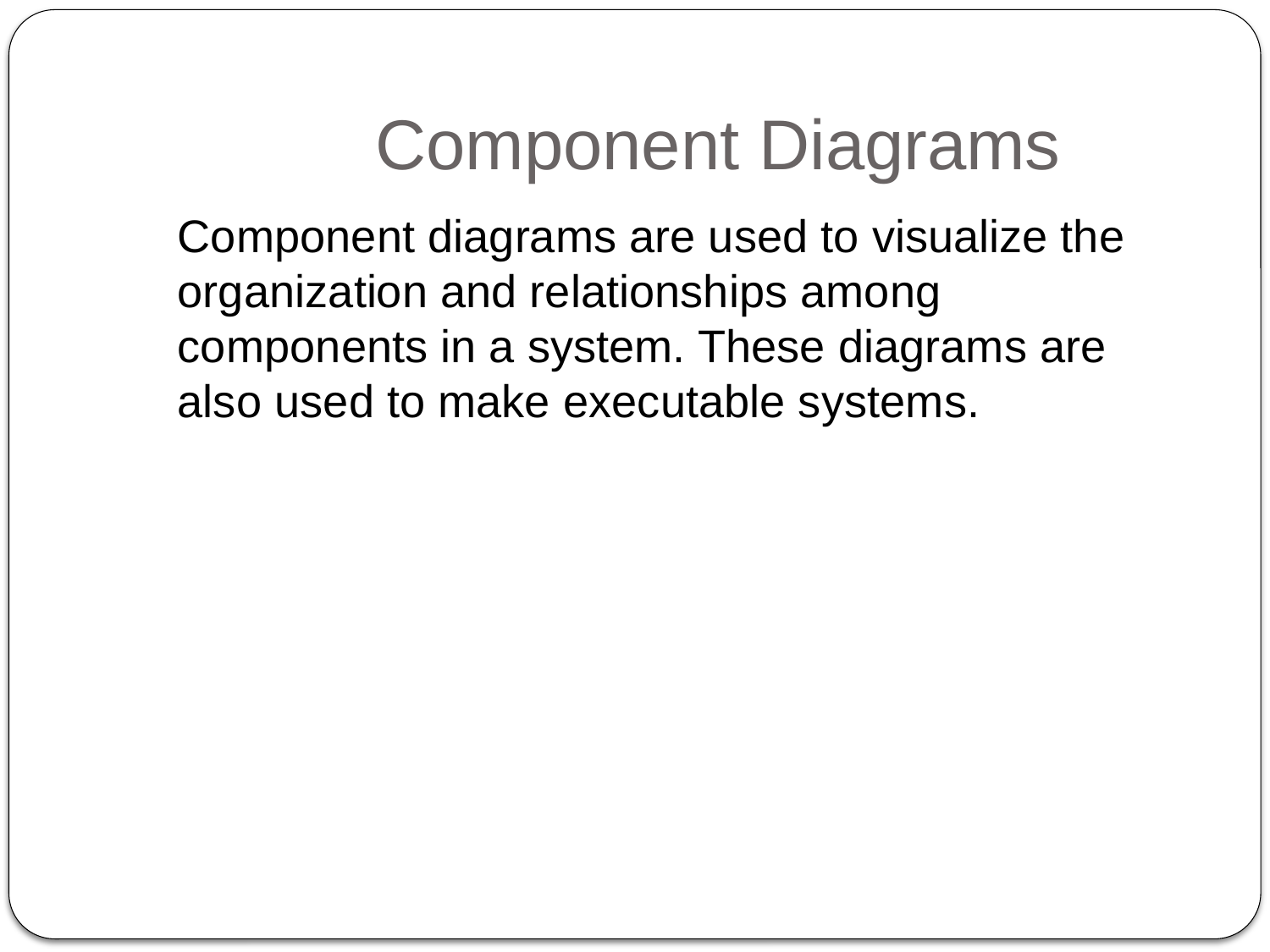

# Component Diagrams
   Component diagrams are used to visualize the organization and relationships among components in a system. These diagrams are also used to make executable systems.